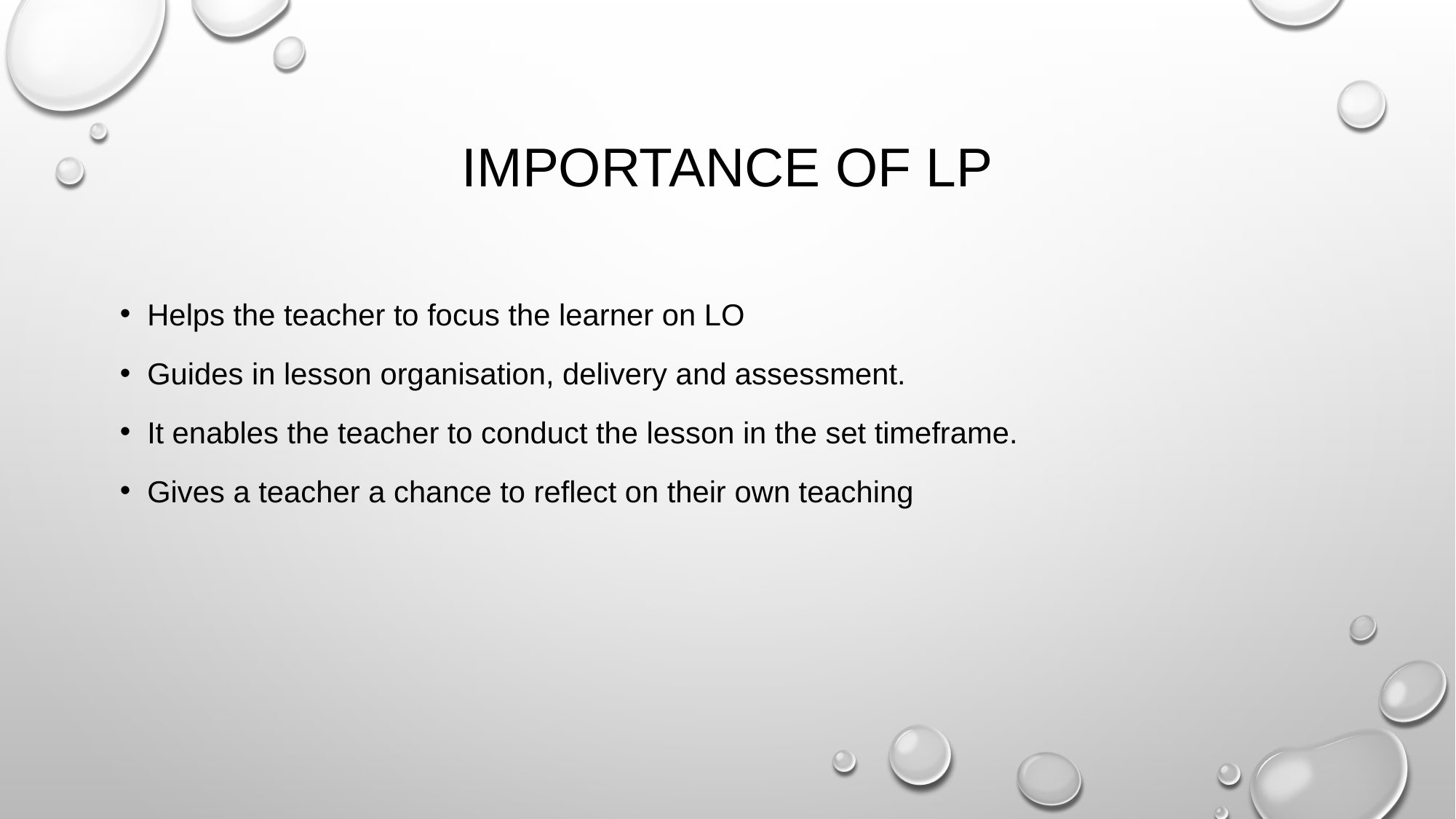

# Importance of lp
Helps the teacher to focus the learner on LO
Guides in lesson organisation, delivery and assessment.
It enables the teacher to conduct the lesson in the set timeframe.
Gives a teacher a chance to reflect on their own teaching